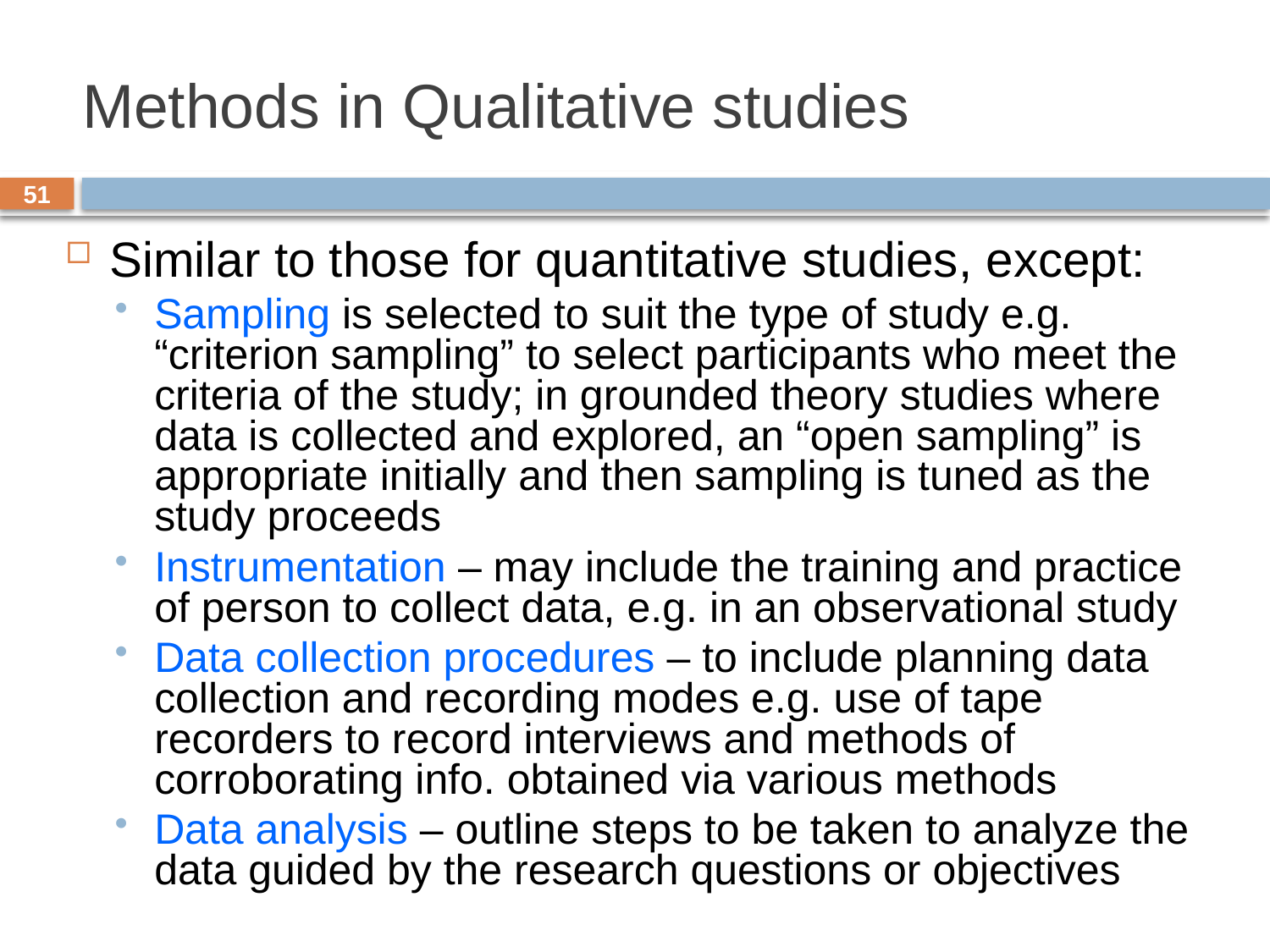

# Methods in Qualitative studies
51
Similar to those for quantitative studies, except:
Sampling is selected to suit the type of study e.g. “criterion sampling” to select participants who meet the criteria of the study; in grounded theory studies where data is collected and explored, an “open sampling” is appropriate initially and then sampling is tuned as the study proceeds
Instrumentation – may include the training and practice of person to collect data, e.g. in an observational study
Data collection procedures – to include planning data collection and recording modes e.g. use of tape recorders to record interviews and methods of corroborating info. obtained via various methods
Data analysis – outline steps to be taken to analyze the data guided by the research questions or objectives